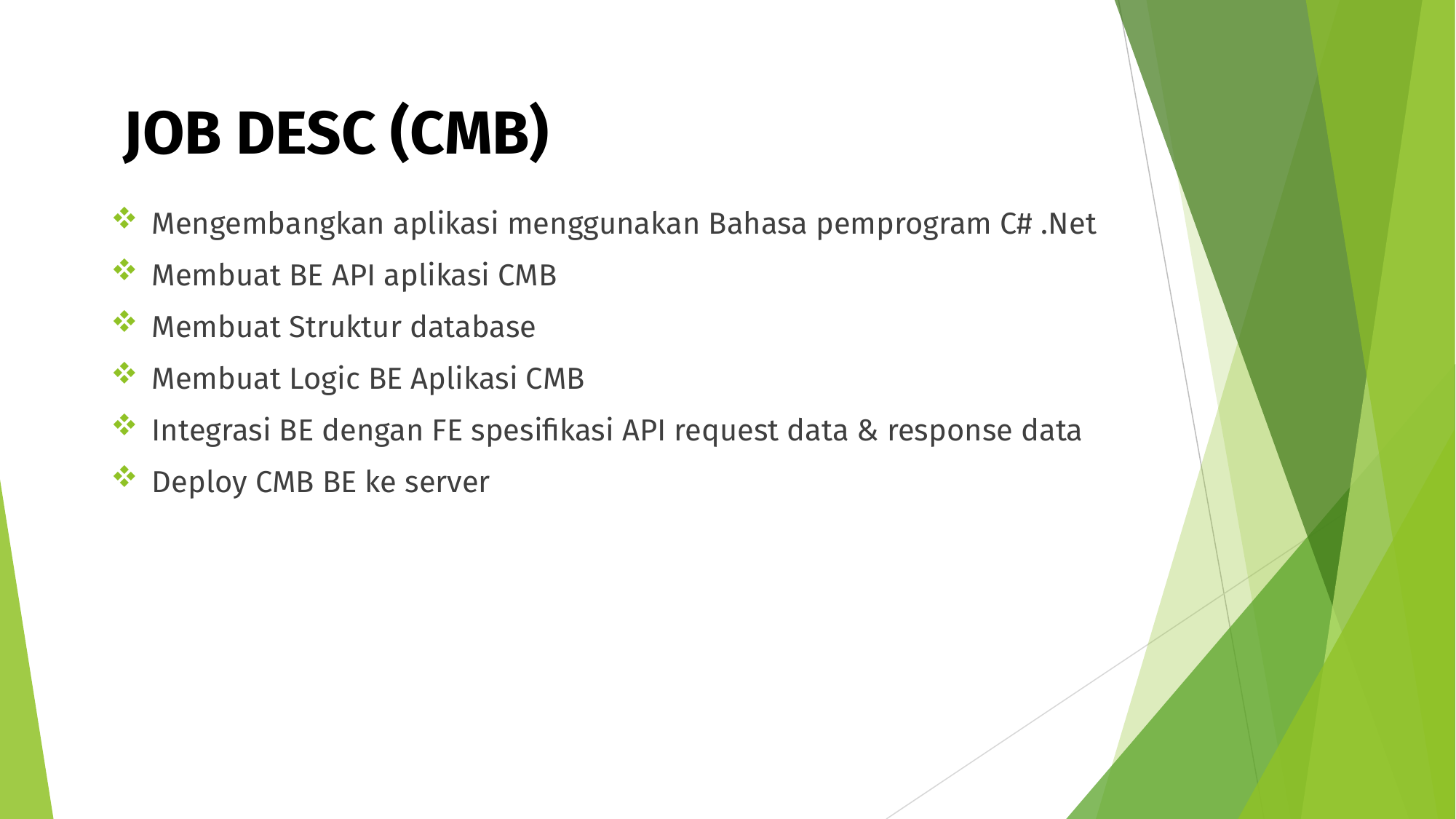

JOB DESC (CMB)
Mengembangkan aplikasi menggunakan Bahasa pemprogram C# .Net
Membuat BE API aplikasi CMB
Membuat Struktur database
Membuat Logic BE Aplikasi CMB
Integrasi BE dengan FE spesifikasi API request data & response data
Deploy CMB BE ke server